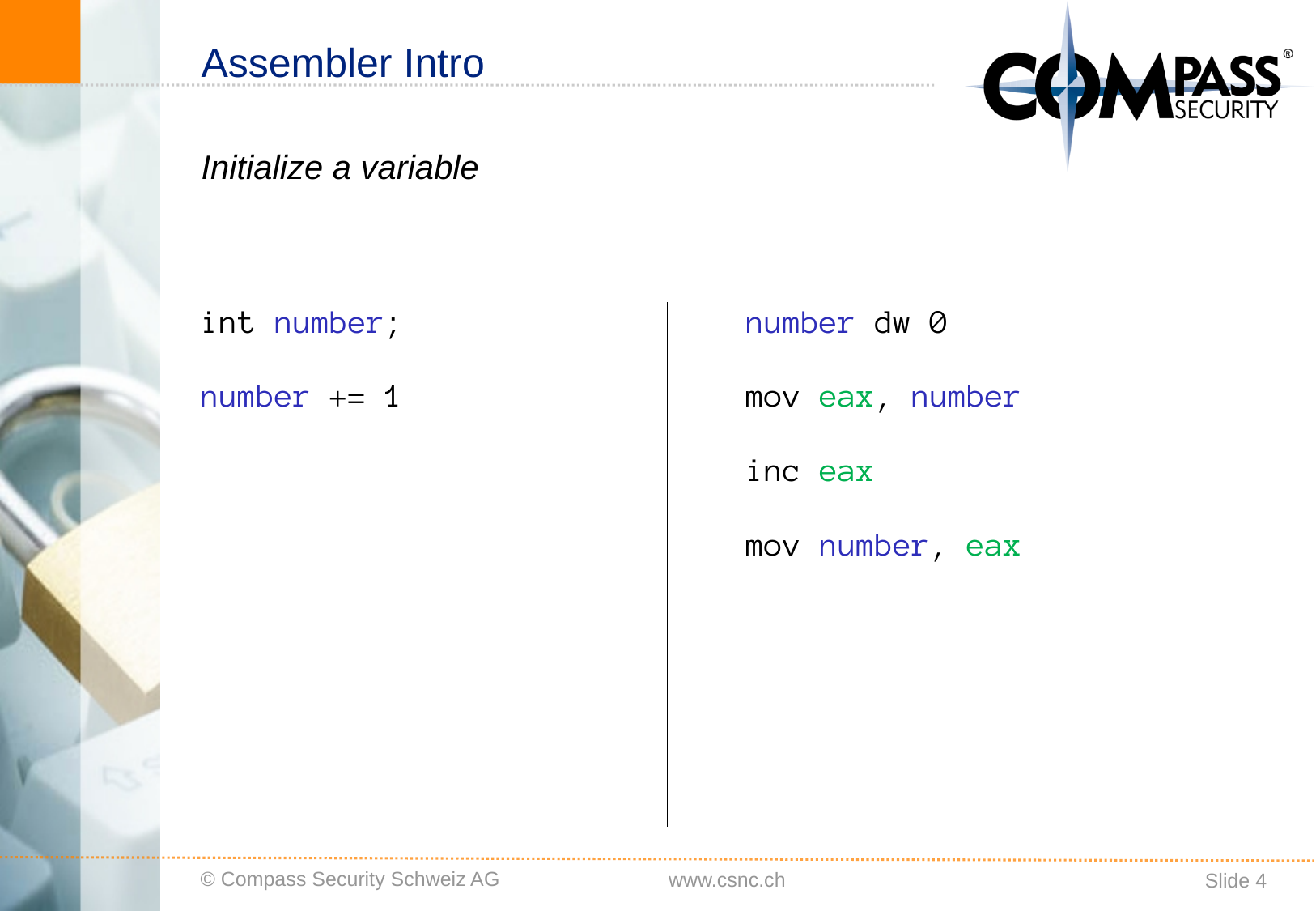

# Assembler Intro
Initialize a variable
int number;
number += 1
number dw 0
mov eax, number
inc eax
mov number, eax